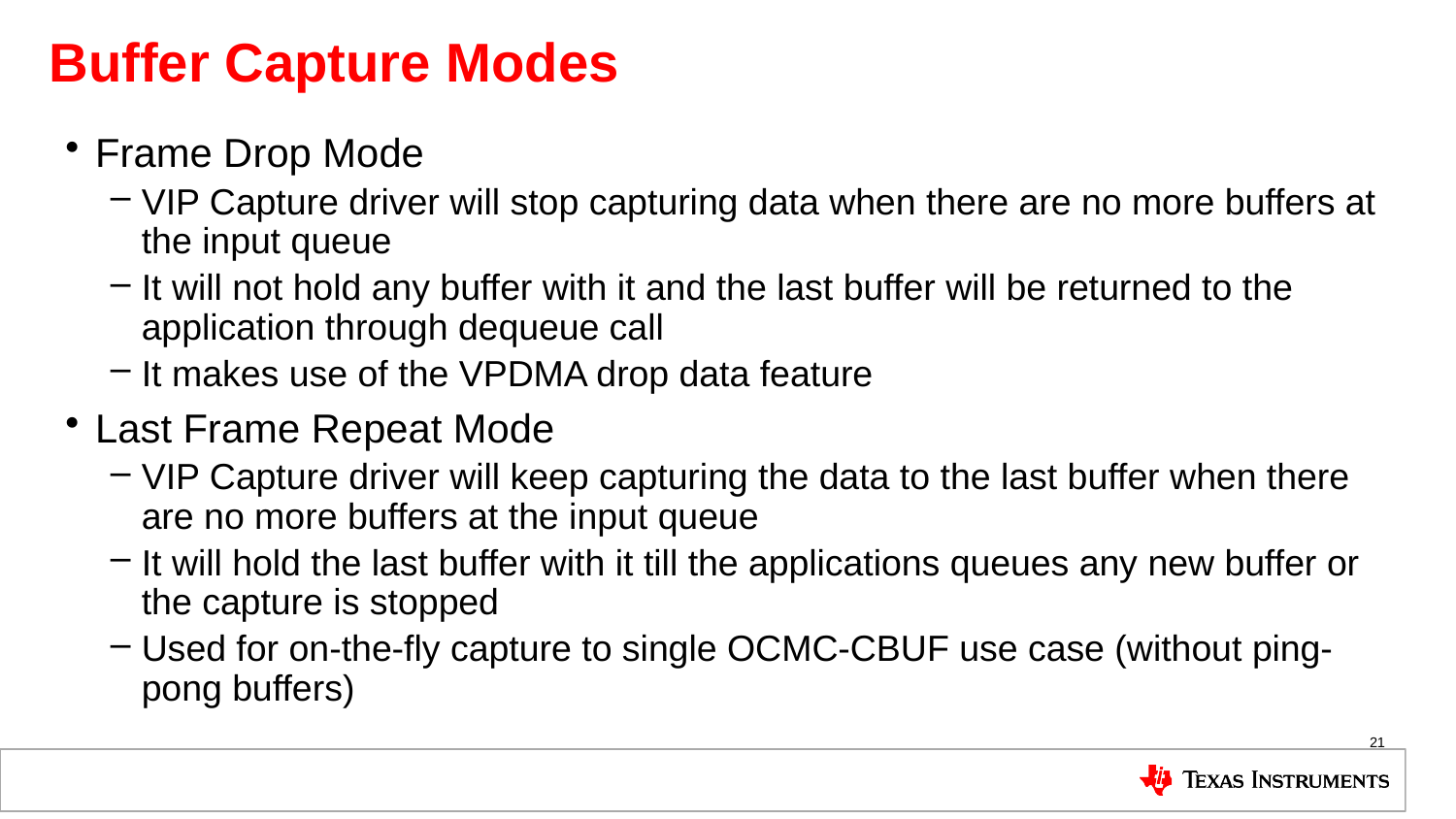

# Buffer Capture Modes
Frame Drop Mode
VIP Capture driver will stop capturing data when there are no more buffers at the input queue
It will not hold any buffer with it and the last buffer will be returned to the application through dequeue call
It makes use of the VPDMA drop data feature
Last Frame Repeat Mode
VIP Capture driver will keep capturing the data to the last buffer when there are no more buffers at the input queue
It will hold the last buffer with it till the applications queues any new buffer or the capture is stopped
Used for on-the-fly capture to single OCMC-CBUF use case (without ping-pong buffers)
21